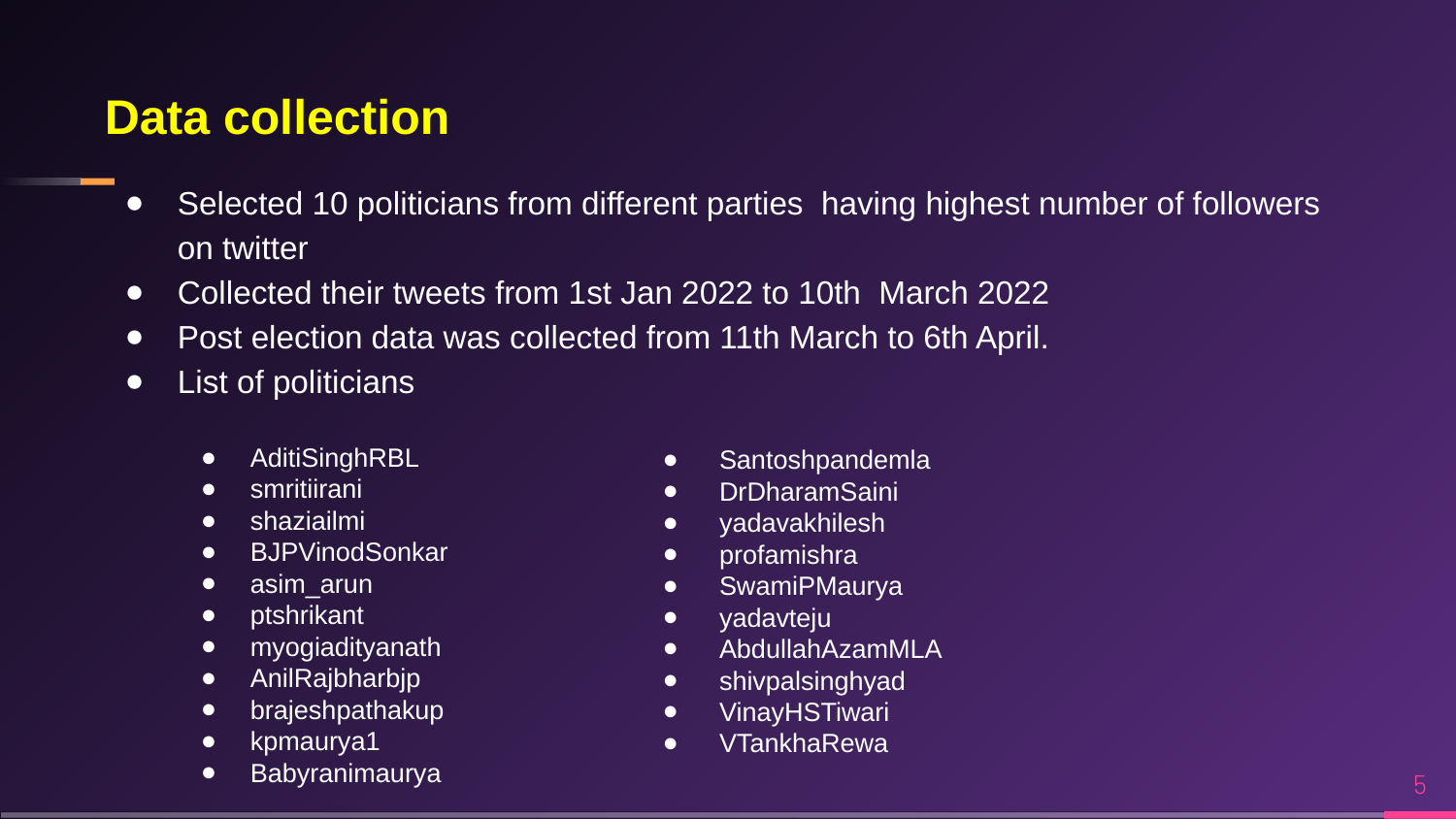

Data collection
Selected 10 politicians from different parties  having highest number of followers on twitter
Collected their tweets from 1st Jan 2022 to 10th  March 2022
Post election data was collected from 11th March to 6th April.
List of politicians

AditiSinghRBL
smritiirani
shaziailmi
BJPVinodSonkar
asim_arun
ptshrikant
myogiadityanath
AnilRajbharbjp
brajeshpathakup
kpmaurya1
Babyranimaurya
 Santoshpandemla
 DrDharamSaini
 yadavakhilesh
 profamishra
 SwamiPMaurya
 yadavteju
 AbdullahAzamMLA
 shivpalsinghyad
 VinayHSTiwari
 VTankhaRewa

5